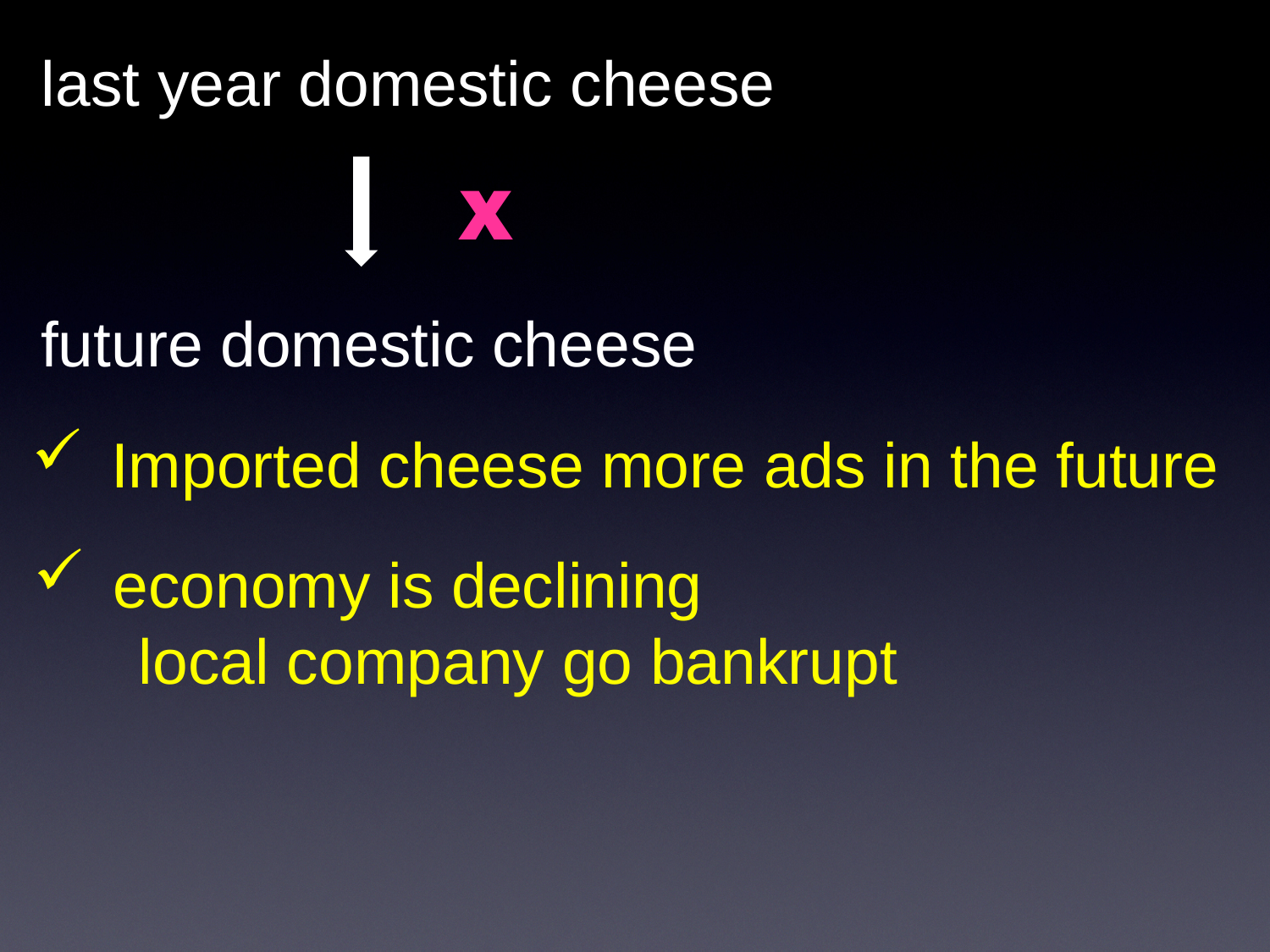

last year domestic cheese

X
future domestic cheese
Imported cheese more ads in the future
economy is declining
      local company go bankrupt